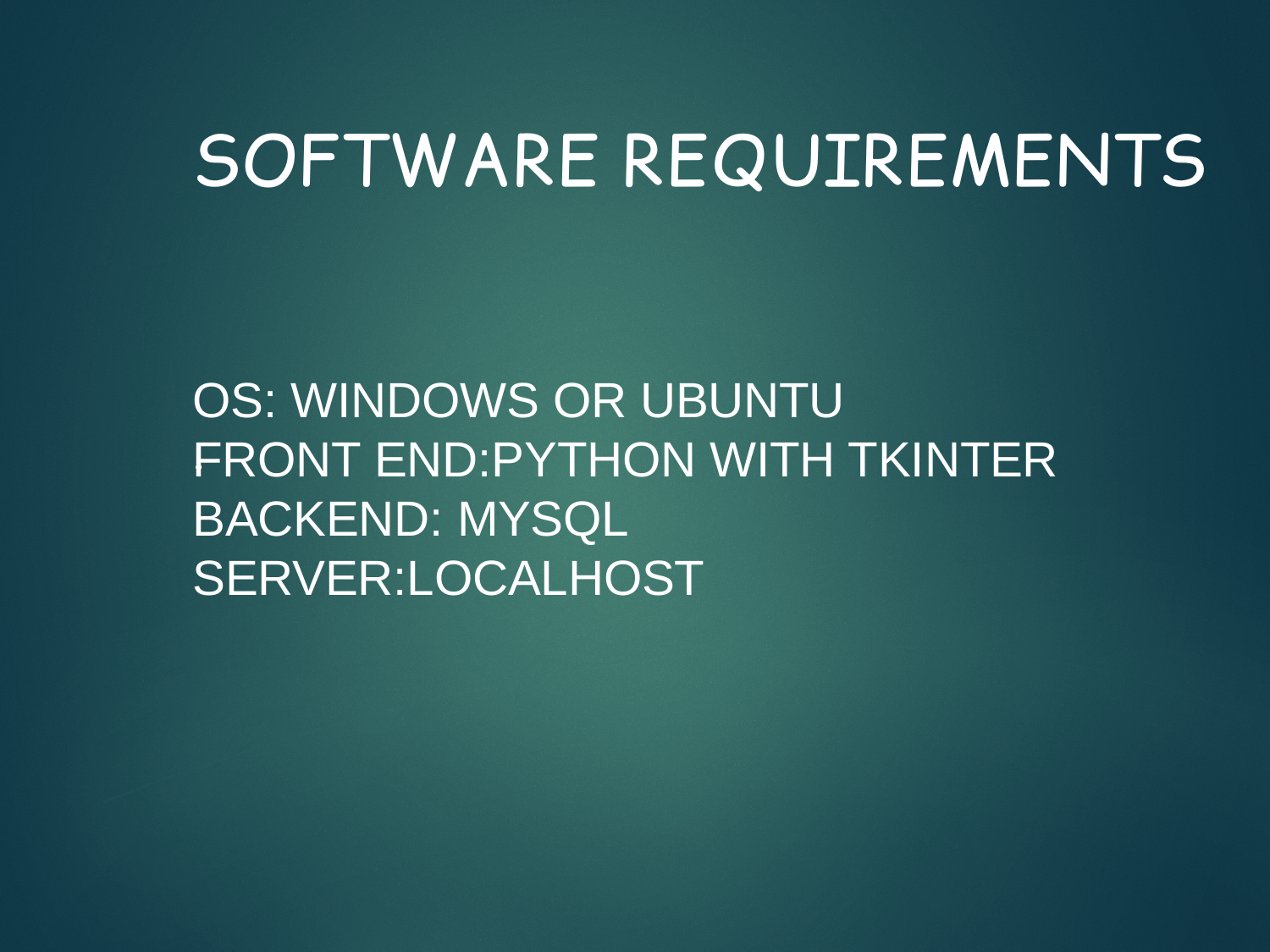

# SOFTWARE REQUIREMENTS OS: WINDOWS OR UBUNTU FRONT END:PYTHON WITH TKINTER BACKEND: MYSQL SERVER:LOCALHOST
.